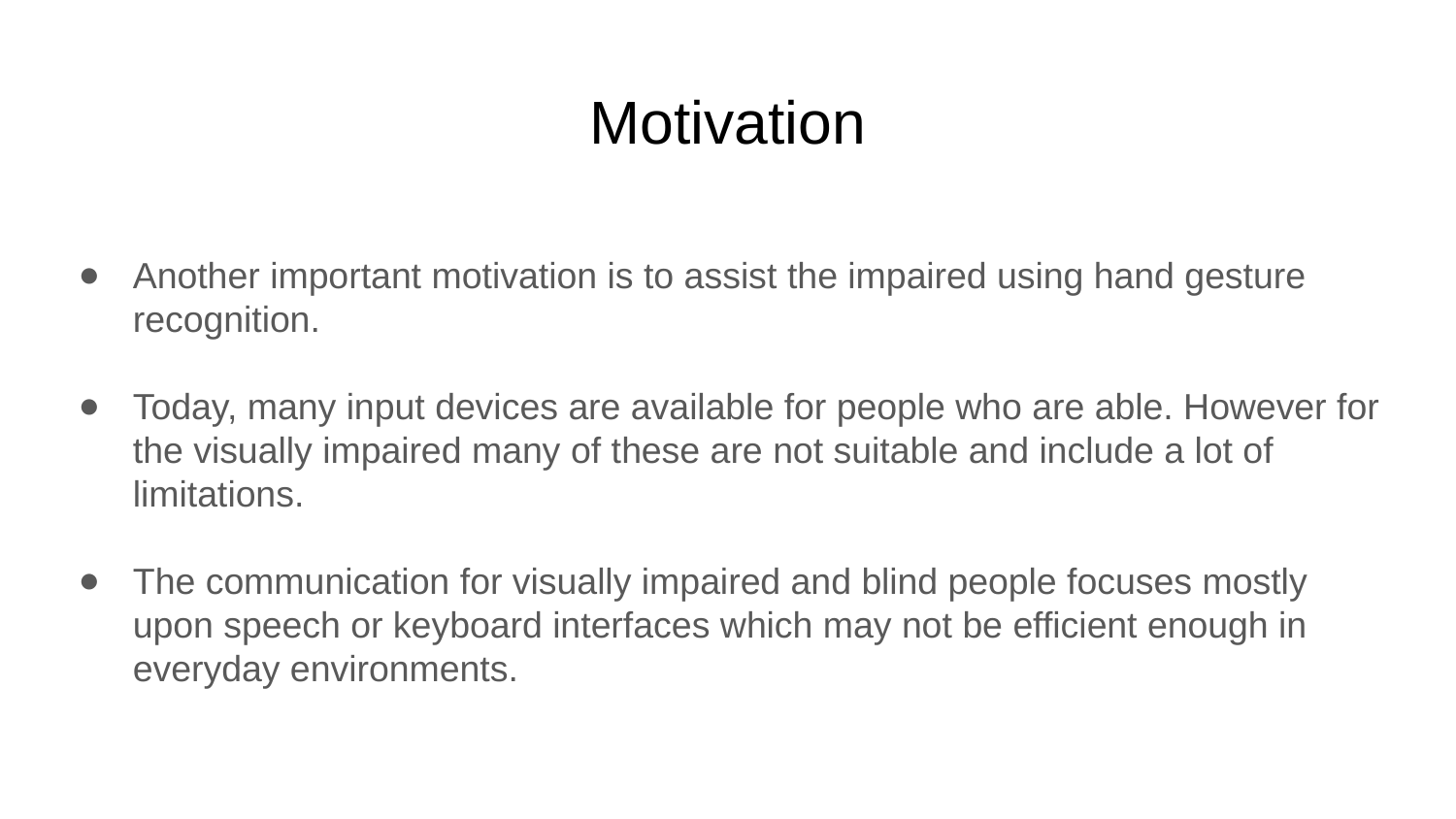

# Motivation
Another important motivation is to assist the impaired using hand gesture recognition.

Today, many input devices are available for people who are able. However for the visually impaired many of these are not suitable and include a lot of limitations.

The communication for visually impaired and blind people focuses mostly upon speech or keyboard interfaces which may not be efficient enough in everyday environments.